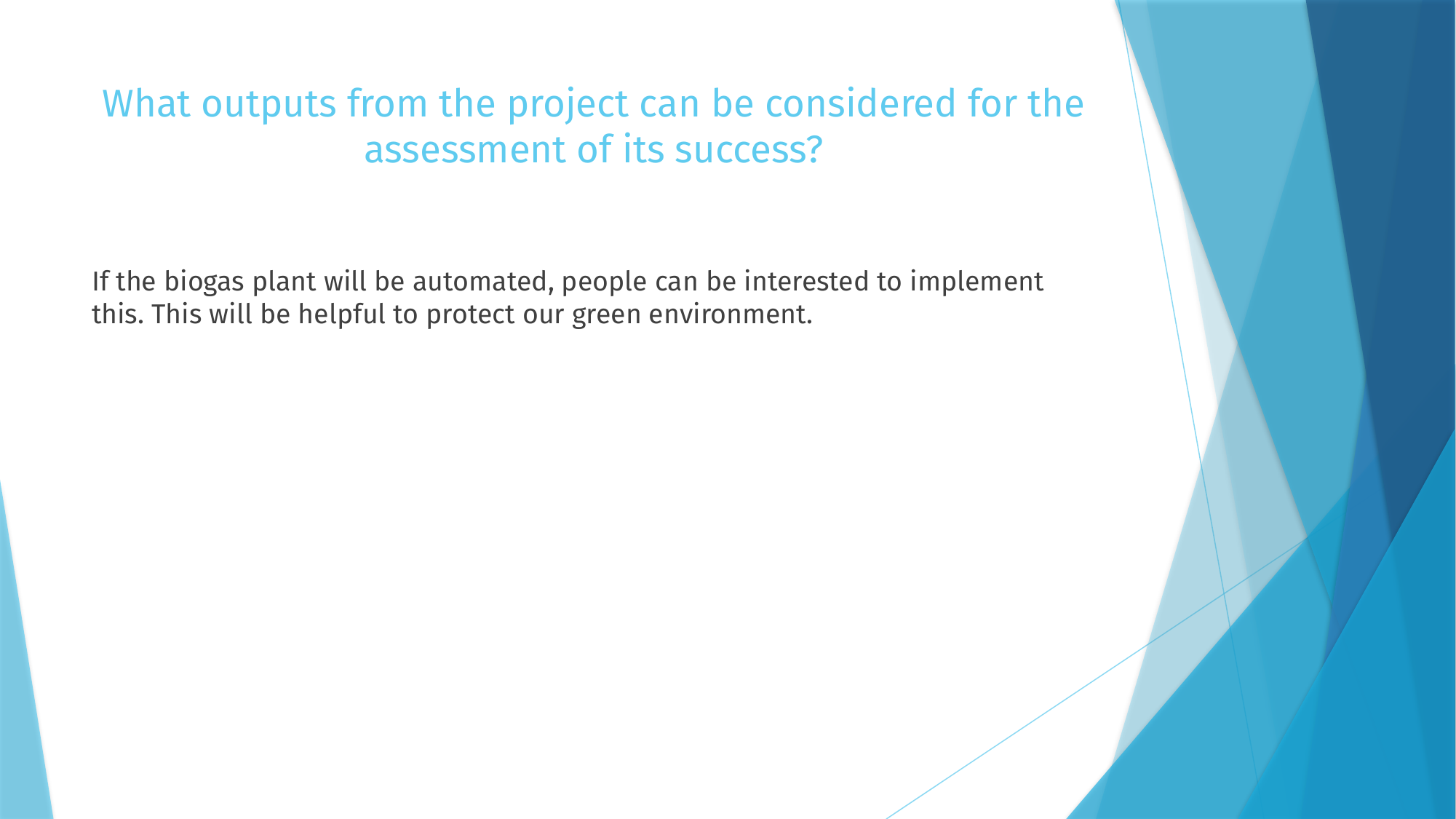

# What outputs from the project can be considered for the assessment of its success?
If the biogas plant will be automated, people can be interested to implement this. This will be helpful to protect our green environment.